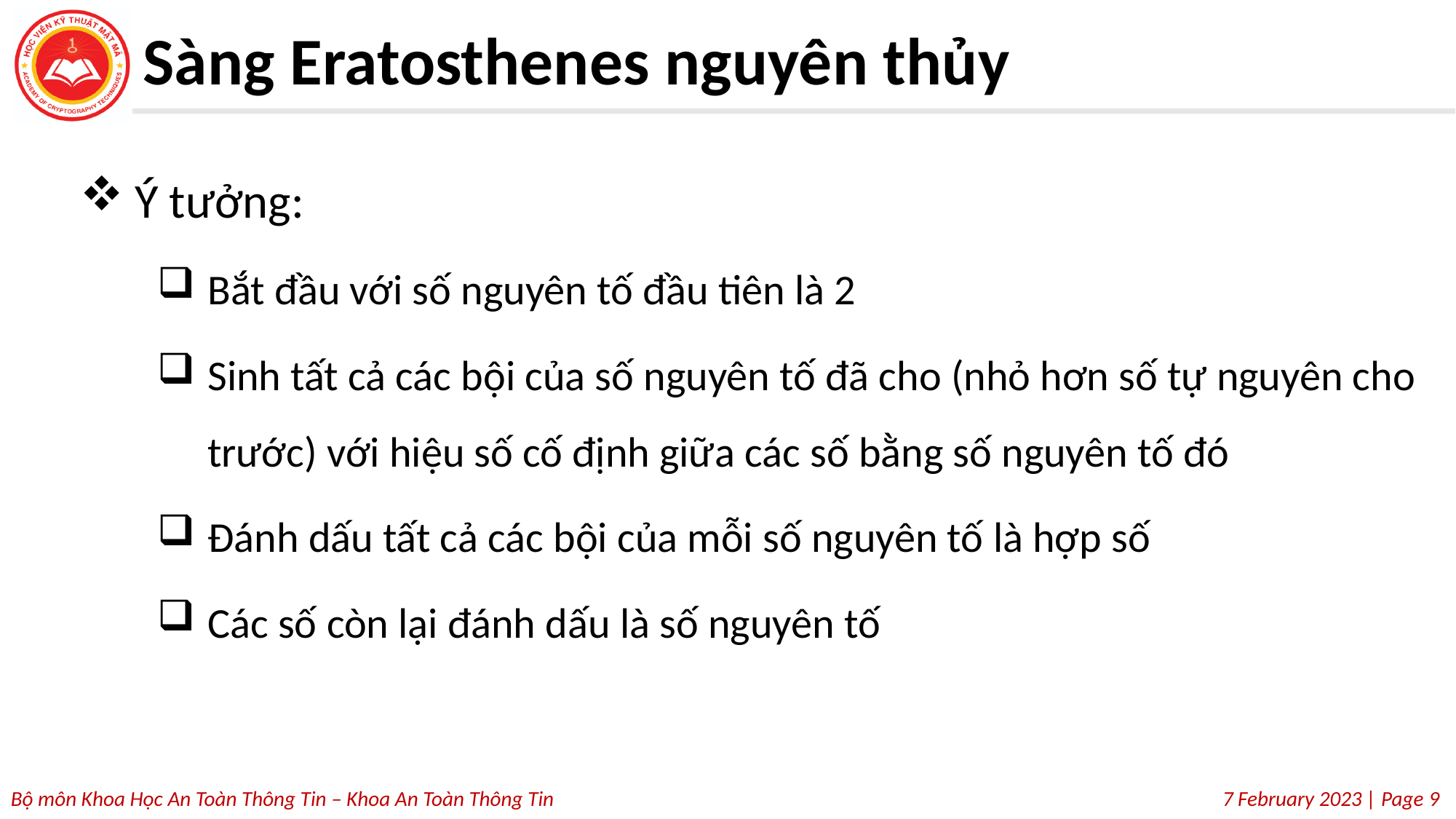

# Sàng Eratosthenes nguyên thủy
Ý tưởng:
Bắt đầu với số nguyên tố đầu tiên là 2
Sinh tất cả các bội của số nguyên tố đã cho (nhỏ hơn số tự nguyên cho trước) với hiệu số cố định giữa các số bằng số nguyên tố đó
Đánh dấu tất cả các bội của mỗi số nguyên tố là hợp số
Các số còn lại đánh dấu là số nguyên tố